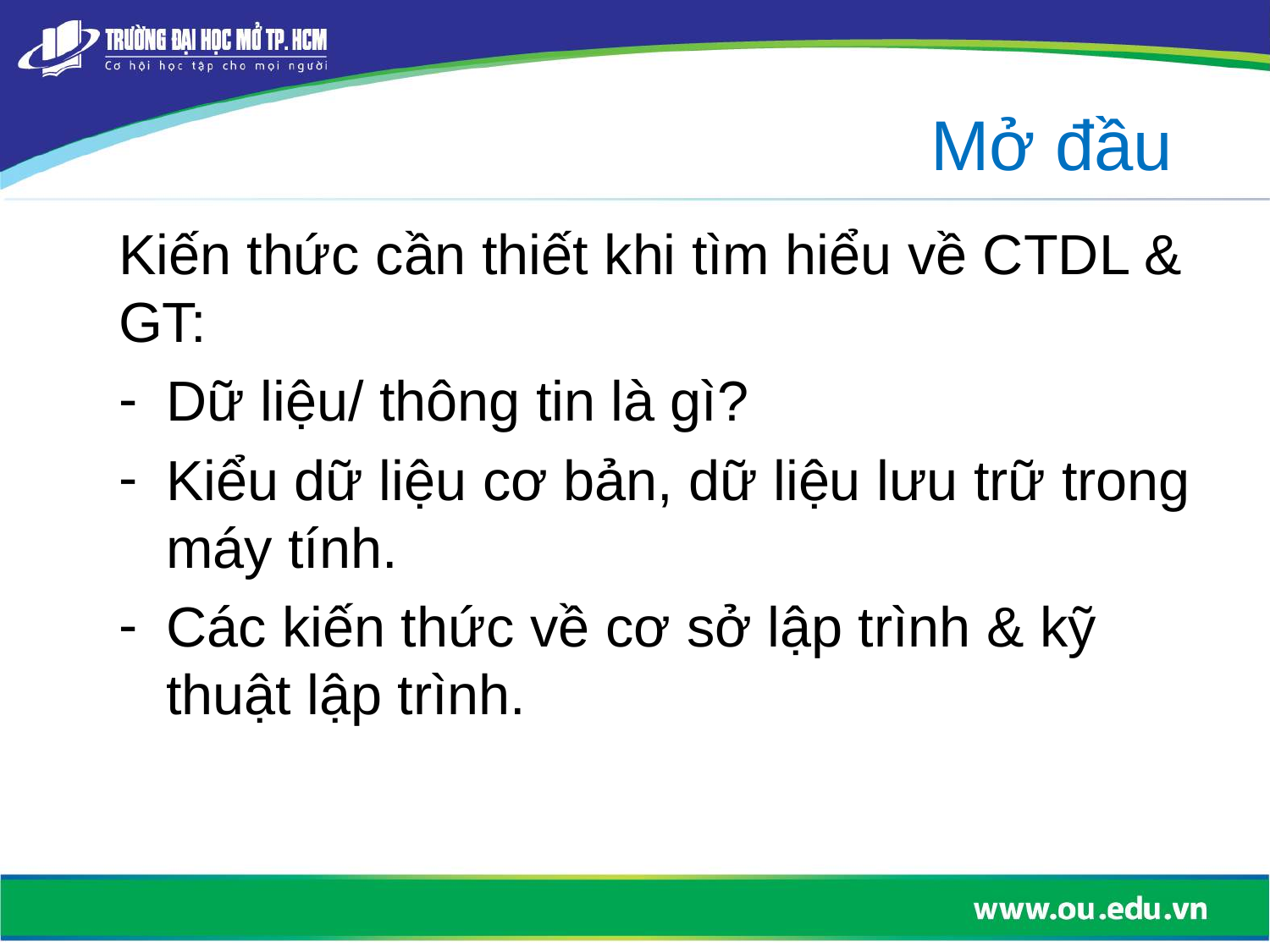

Mở đầu
Kiến thức cần thiết khi tìm hiểu về CTDL & GT:
Dữ liệu/ thông tin là gì?
Kiểu dữ liệu cơ bản, dữ liệu lưu trữ trong máy tính.
Các kiến thức về cơ sở lập trình & kỹ thuật lập trình.